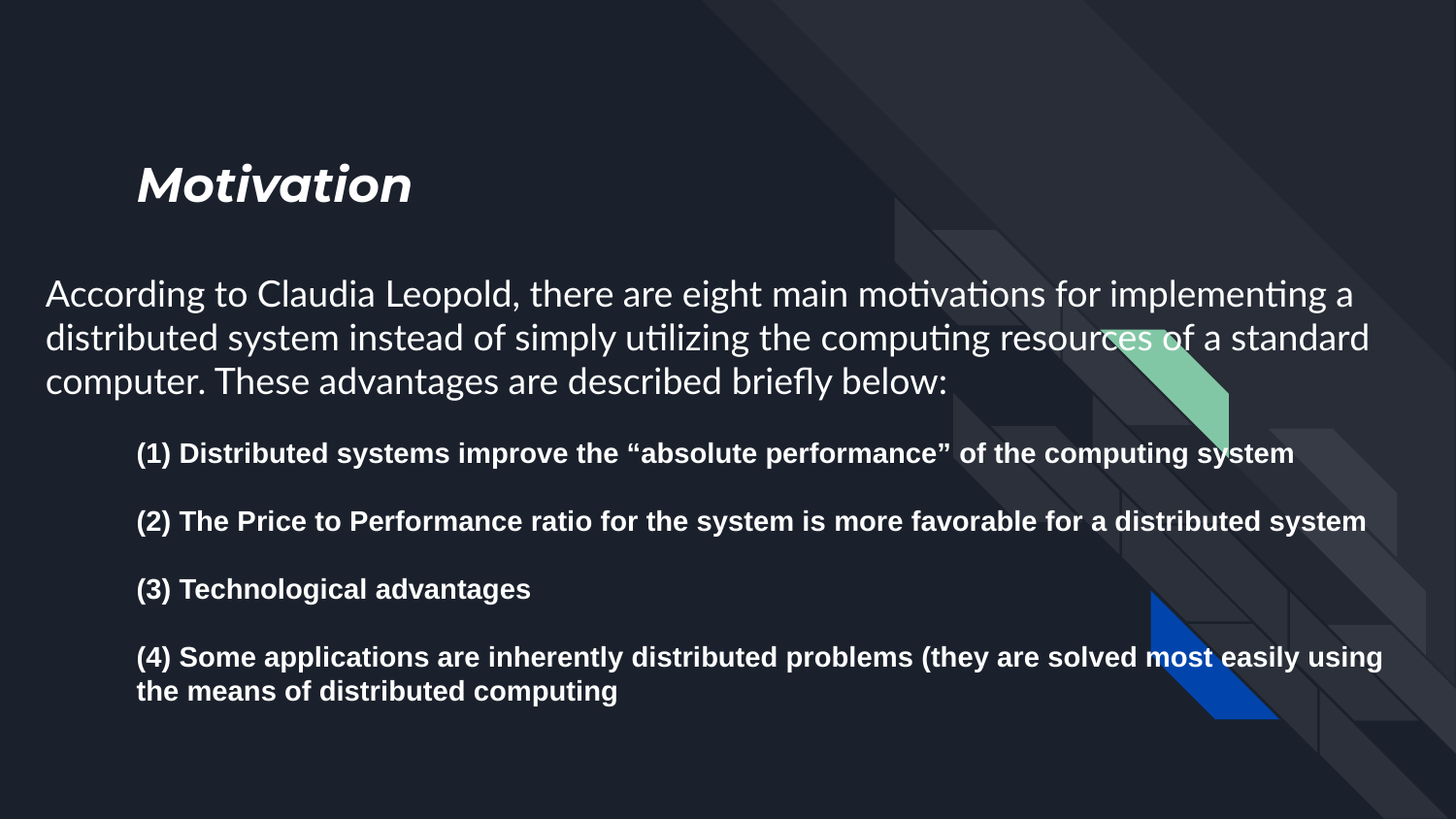

Motivation

According to Claudia Leopold, there are eight main motivations for implementing a distributed system instead of simply utilizing the computing resources of a standard computer. These advantages are described briefly below:

(1) Distributed systems improve the “absolute performance” of the computing system

(2) The Price to Performance ratio for the system is more favorable for a distributed system

(3) Technological advantages

(4) Some applications are inherently distributed problems (they are solved most easily using the means of distributed computing